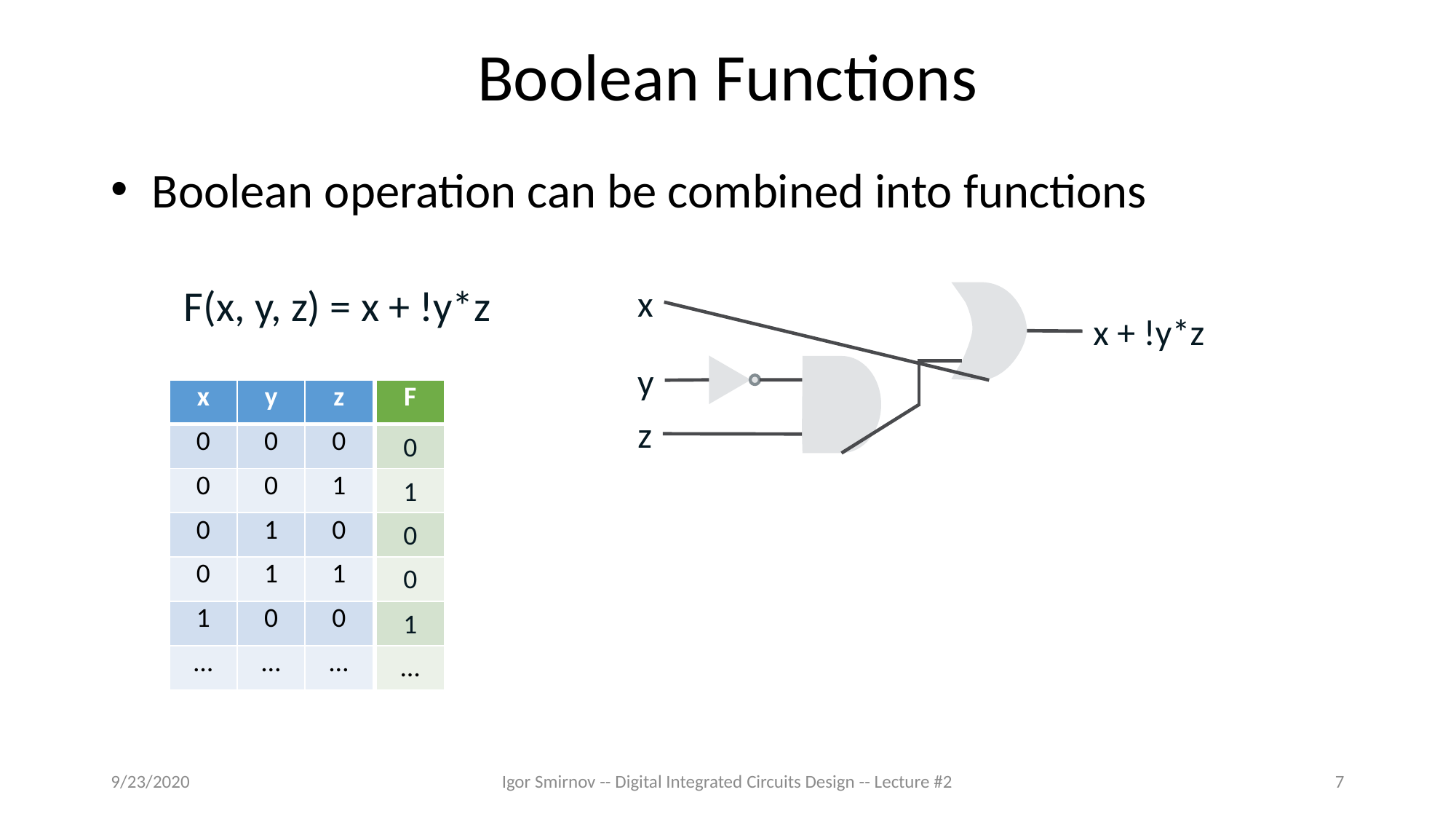

# Boolean Functions
Boolean operation can be combined into functions
F(x, y, z) = x + !y*z
x

x + !y*z
y

| x | y | z |
| --- | --- | --- |
| 0 | 0 | 0 |
| 0 | 0 | 1 |
| 0 | 1 | 0 |
| 0 | 1 | 1 |
| 1 | 0 | 0 |
| … | … | … |
| F |
| --- |
|  |
|  |
|  |
|  |
|  |
|  |
z
0
1
0
0
1
…
9/23/2020
Igor Smirnov -- Digital Integrated Circuits Design -- Lecture #2
7